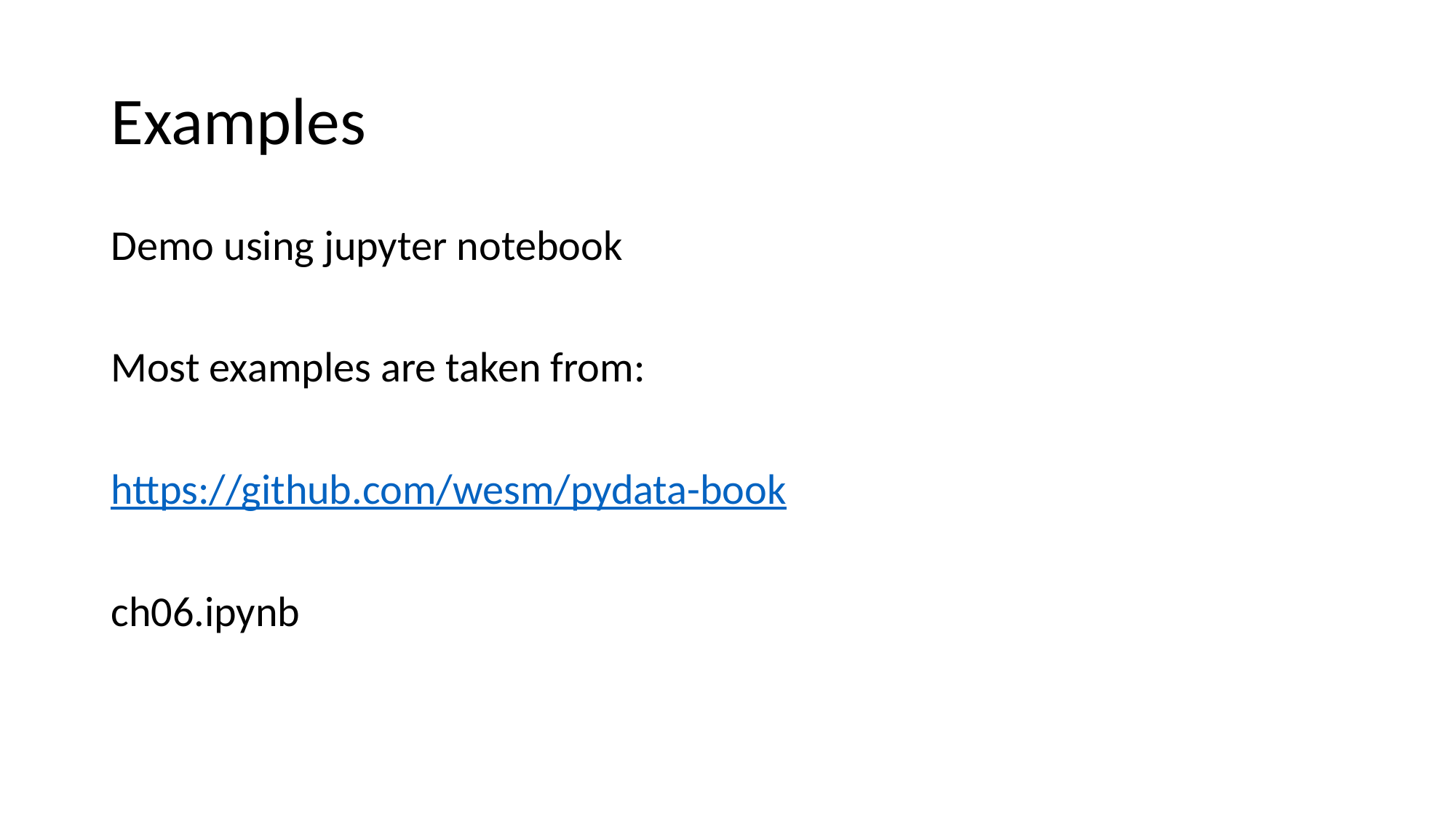

# Examples
Demo using jupyter notebook

Most examples are taken from:

https://github.com/wesm/pydata-book

ch06.ipynb